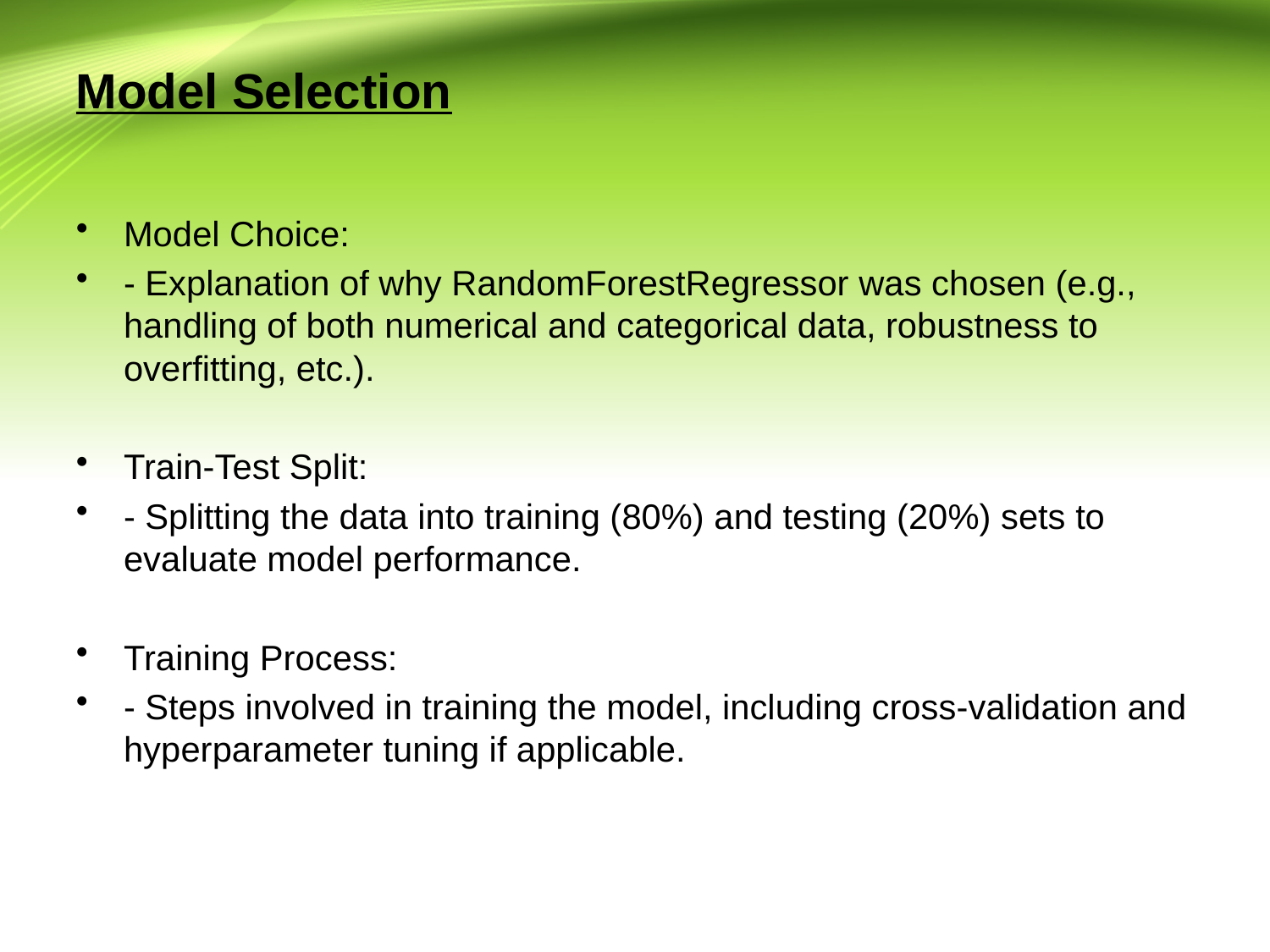

# Model Selection
Model Choice:
- Explanation of why RandomForestRegressor was chosen (e.g., handling of both numerical and categorical data, robustness to overfitting, etc.).

Train-Test Split:
- Splitting the data into training (80%) and testing (20%) sets to evaluate model performance.

Training Process:
- Steps involved in training the model, including cross-validation and hyperparameter tuning if applicable.